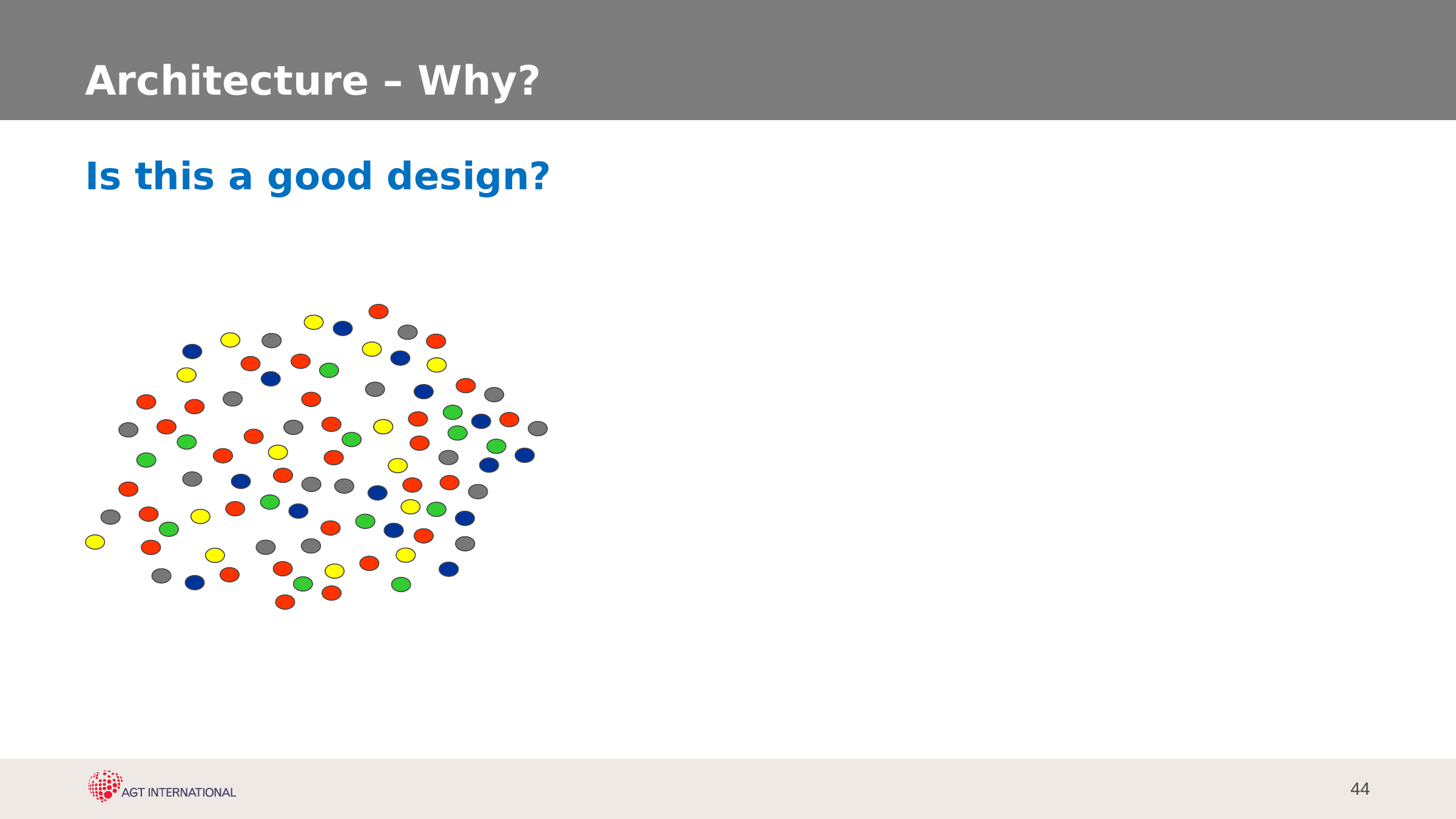

# Architecture – Why?
Is this a good design?